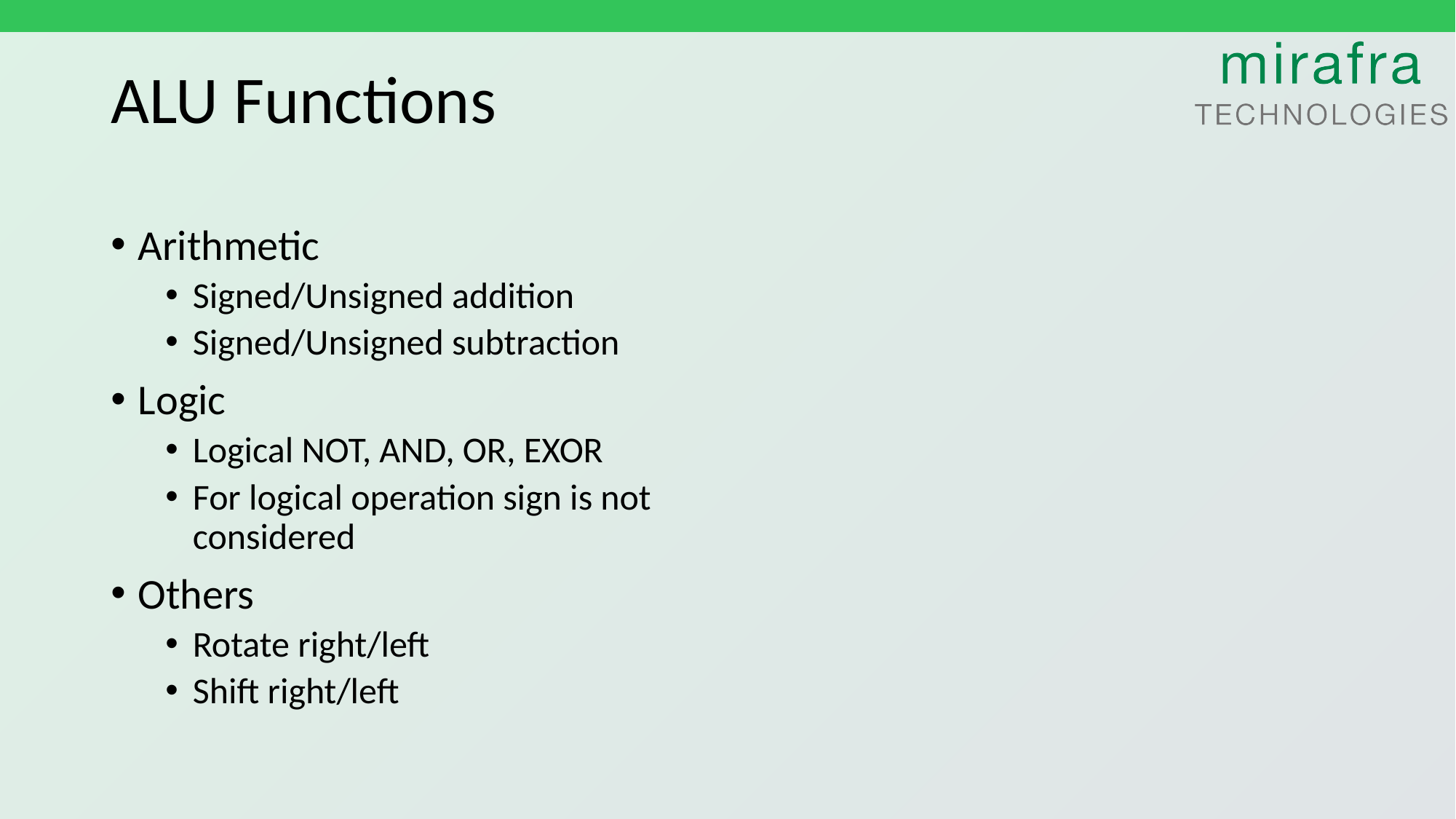

# ALU Functions
Arithmetic
Signed/Unsigned addition
Signed/Unsigned subtraction
Logic
Logical NOT, AND, OR, EXOR
For logical operation sign is not considered
Others
Rotate right/left
Shift right/left